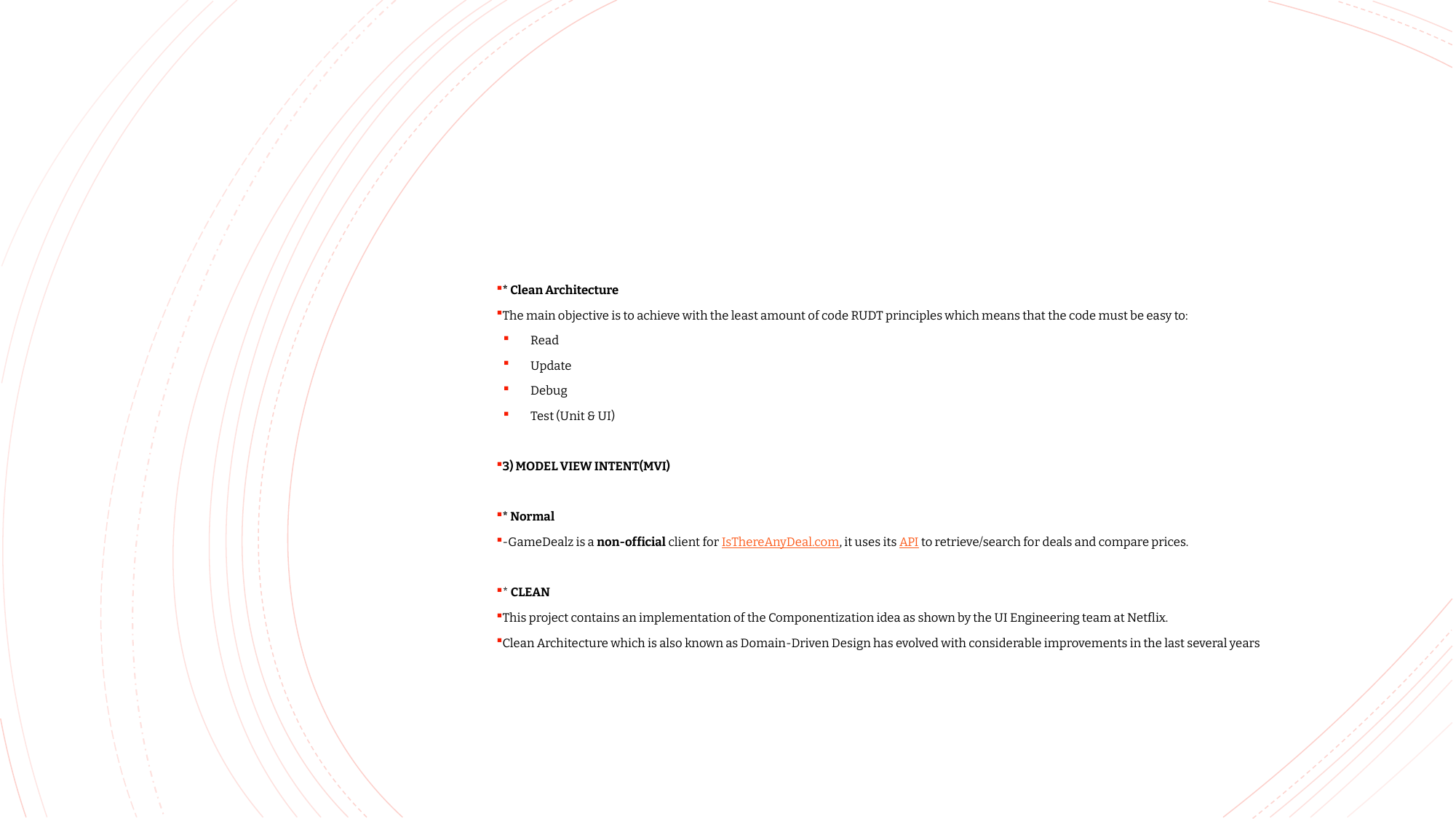

* Clean Architecture
The main objective is to achieve with the least amount of code RUDT principles which means that the code must be easy to:
Read
Update
Debug
Test (Unit & UI)

3) MODEL VIEW INTENT(MVI)

* Normal
-GameDealz is a non-official client for IsThereAnyDeal.com, it uses its API to retrieve/search for deals and compare prices.

* CLEAN
This project contains an implementation of the Componentization idea as shown by the UI Engineering team at Netflix.
Clean Architecture which is also known as Domain-Driven Design has evolved with considerable improvements in the last several years